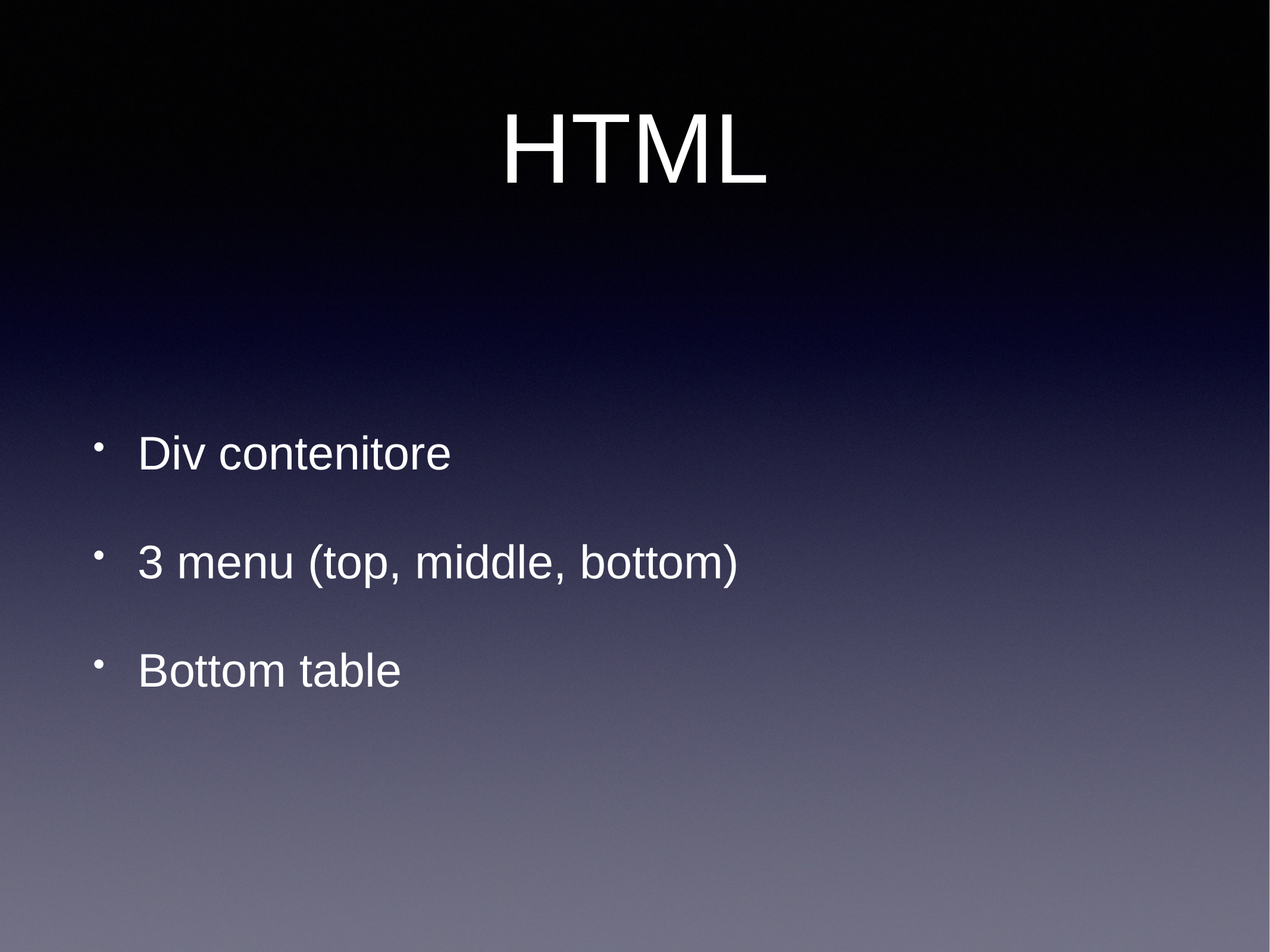

# HTML
Div contenitore
3 menu (top, middle, bottom)
Bottom table